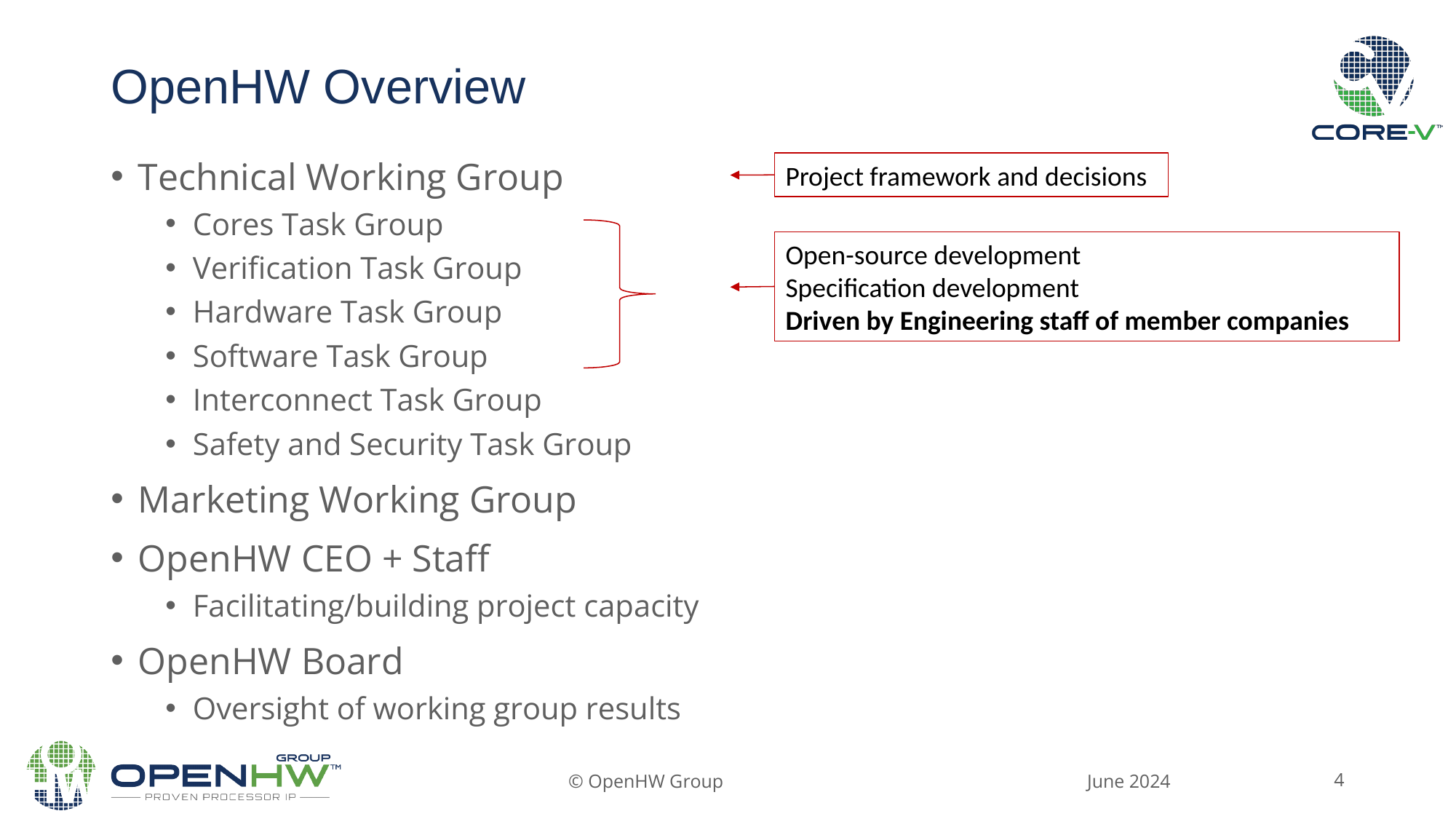

# OpenHW Overview
Technical Working Group
Cores Task Group
Verification Task Group
Hardware Task Group
Software Task Group
Interconnect Task Group
Safety and Security Task Group
Marketing Working Group
OpenHW CEO + Staff
Facilitating/building project capacity
OpenHW Board
Oversight of working group results

Project framework and decisions

Open-source development
Specification development
Driven by Engineering staff of member companies
© OpenHW Group
June 2024
4